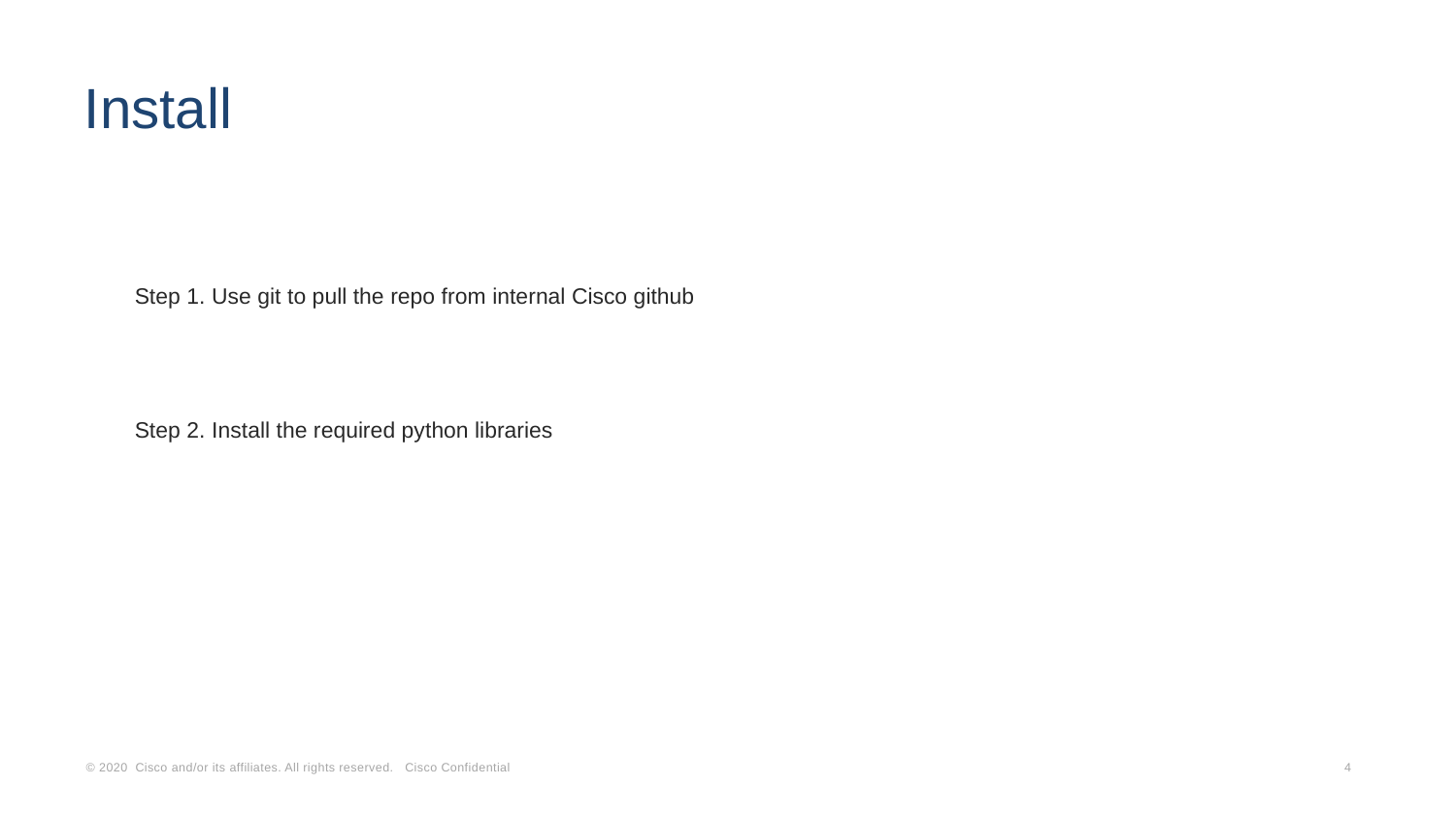

# Install

Step 1. Use git to pull the repo from internal Cisco github

Step 2. Install the required python libraries